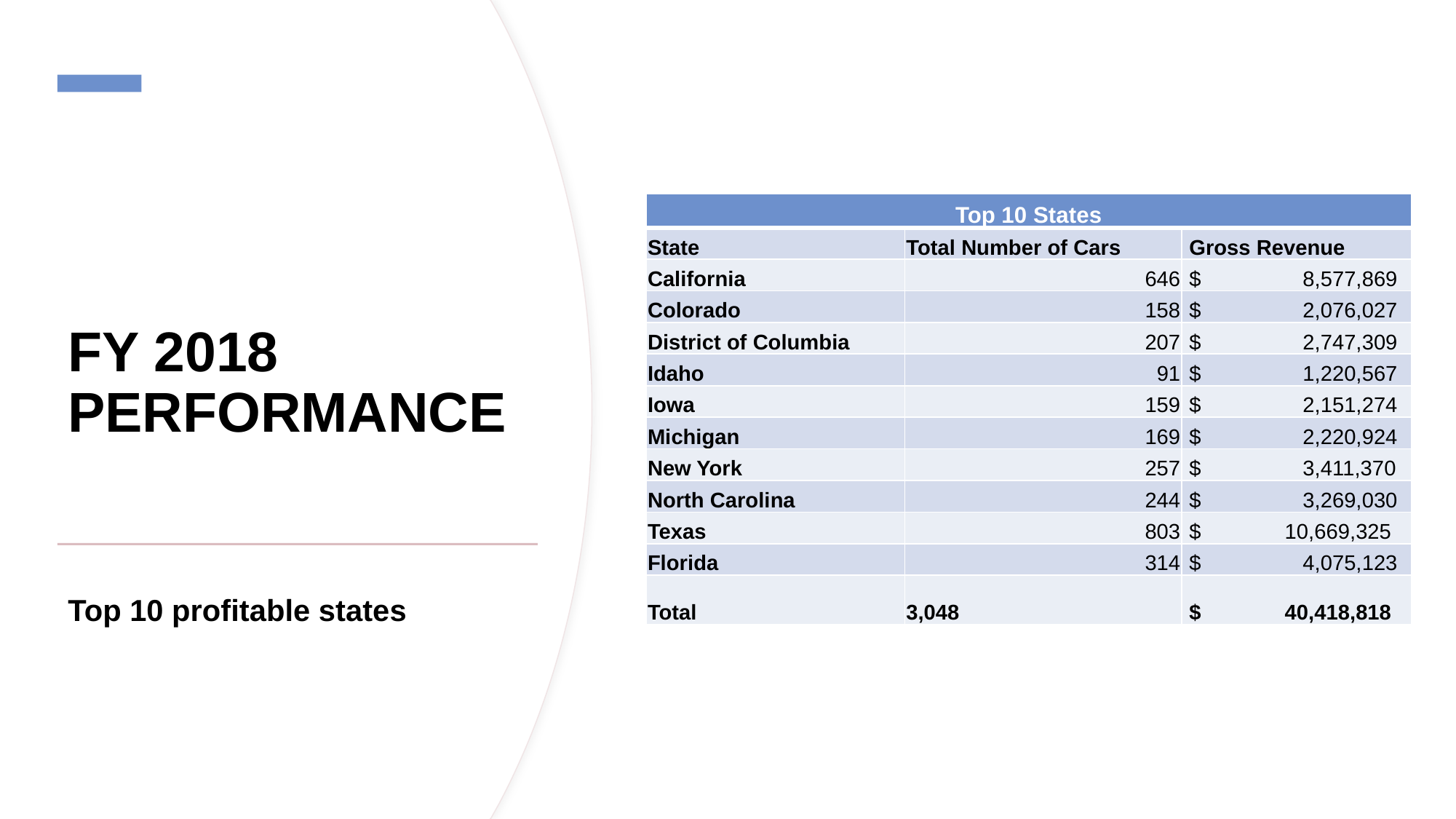

# FY 2018 PERFORMANCE
| Top 10 States |  |  |
| --- | --- | --- |
| State | Total Number of Cars | Gross Revenue |
| California | 646 | $ 8,577,869 |
| Colorado | 158 | $ 2,076,027 |
| District of Columbia | 207 | $ 2,747,309 |
| Idaho | 91 | $ 1,220,567 |
| Iowa | 159 | $ 2,151,274 |
| Michigan | 169 | $ 2,220,924 |
| New York | 257 | $ 3,411,370 |
| North Carolina | 244 | $ 3,269,030 |
| Texas | 803 | $ 10,669,325 |
| Florida | 314 | $ 4,075,123 |
| Total | 3,048 | $ 40,418,818 |

Top 10 profitable states